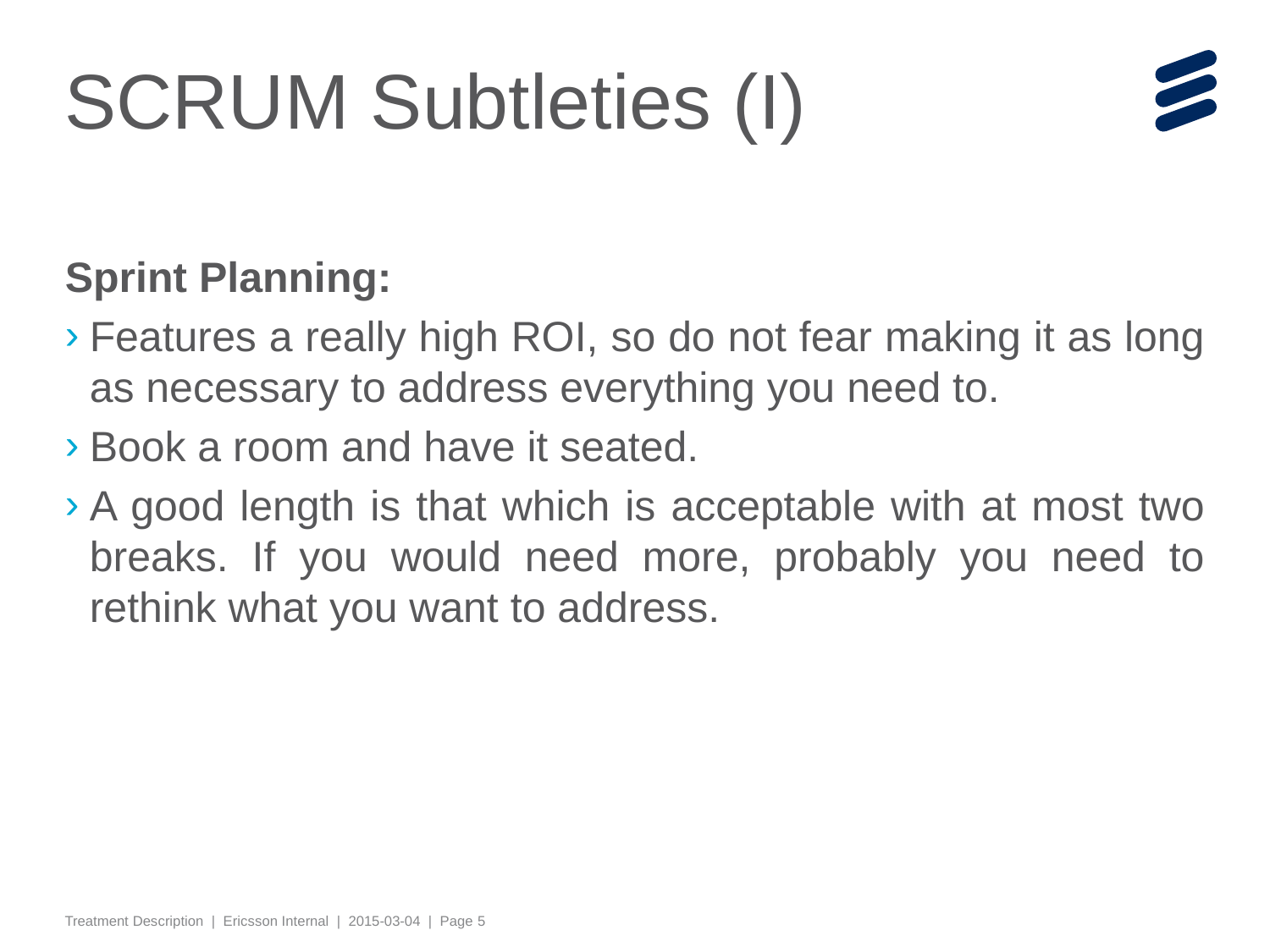

# SCRUM Subtleties (I)
Sprint Planning:
Features a really high ROI, so do not fear making it as long as necessary to address everything you need to.
Book a room and have it seated.
A good length is that which is acceptable with at most two breaks. If you would need more, probably you need to rethink what you want to address.